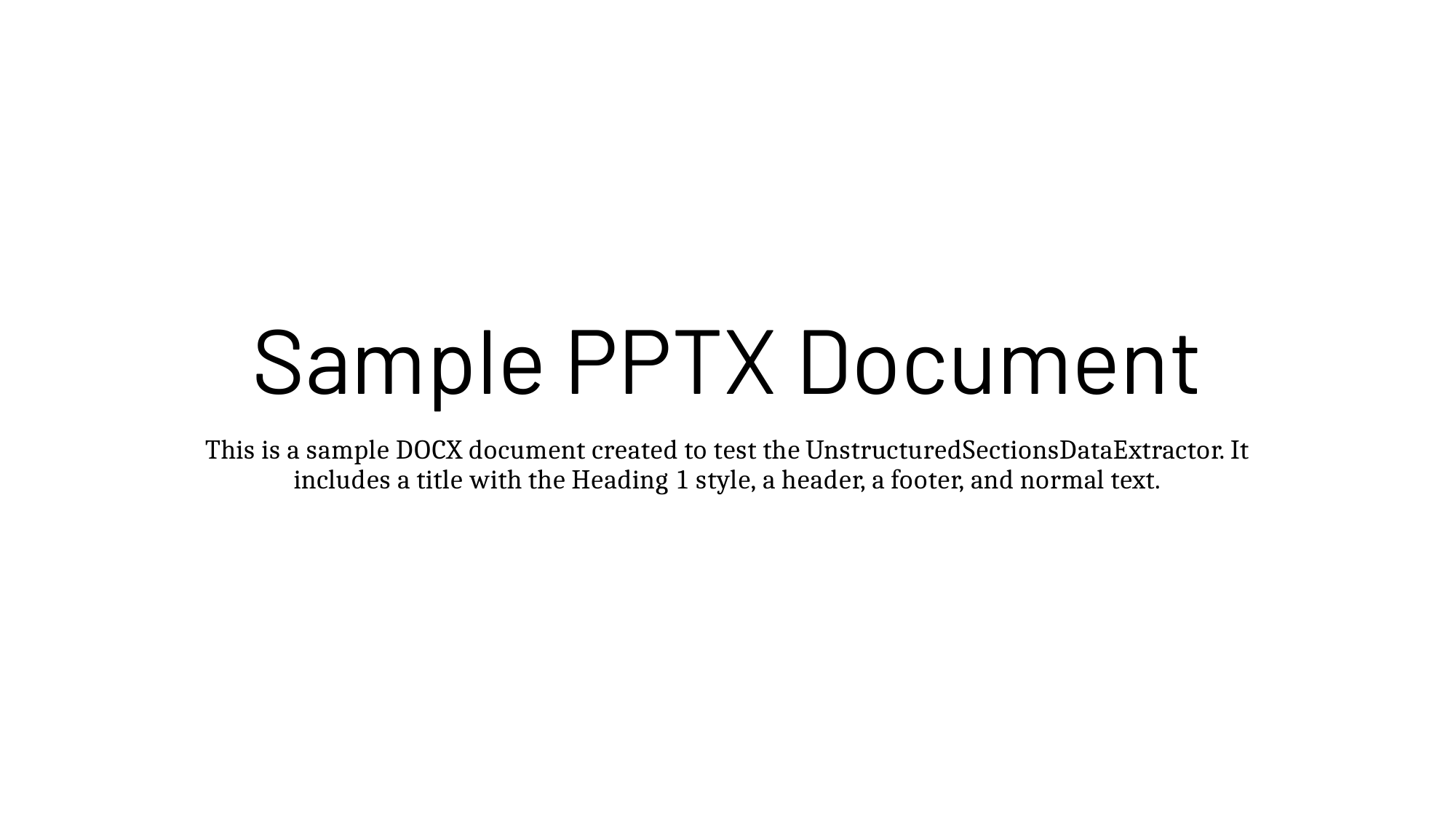

# Sample PPTX Document
This is a sample DOCX document created to test the UnstructuredSectionsDataExtractor. It includes a title with the Heading 1 style, a header, a footer, and normal text.